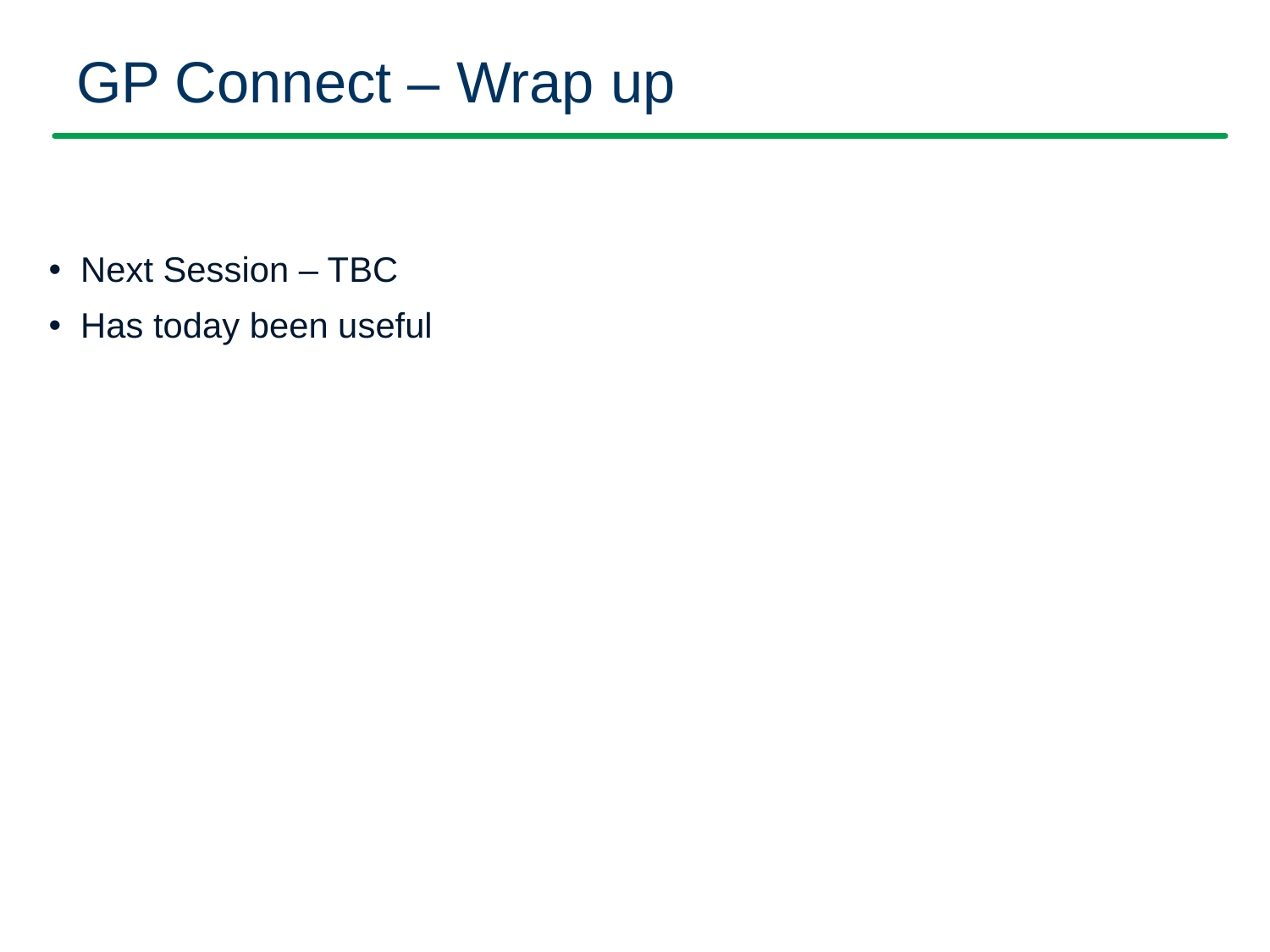

# GP Connect – Wrap up

Next Session – TBC
Has today been useful

10